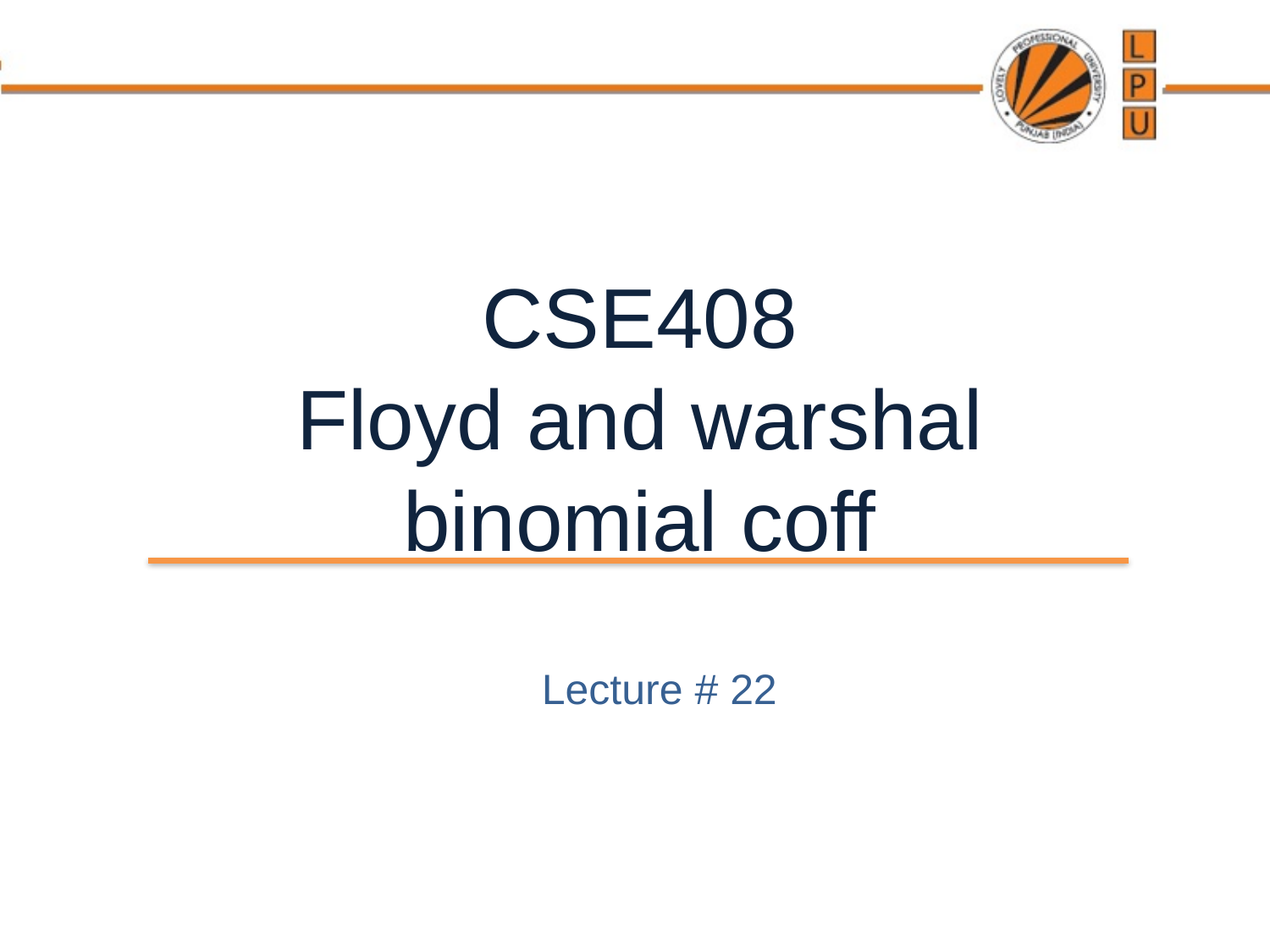

# CSE408 Floyd and warshal binomial coff
Lecture # 22